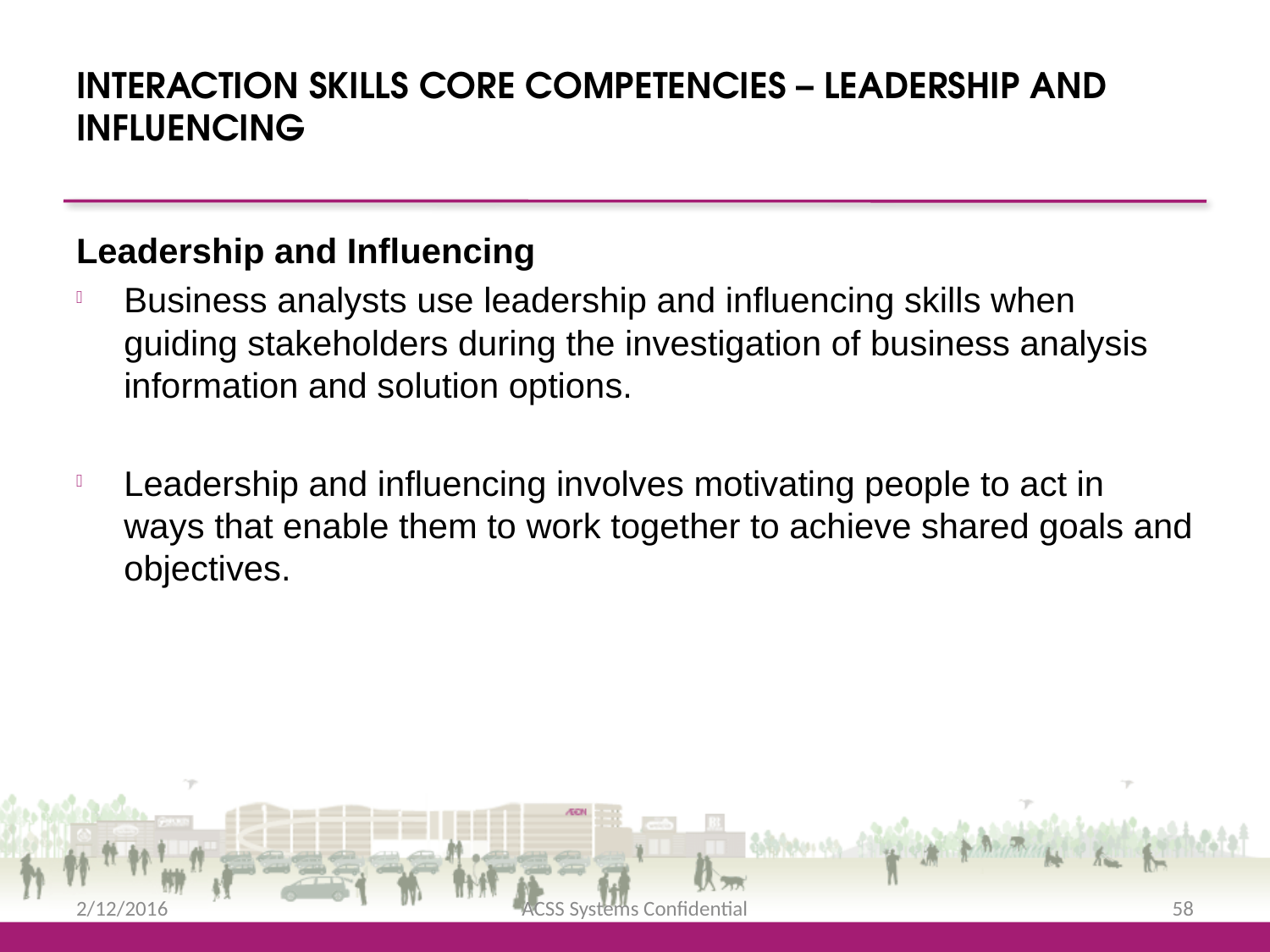

Interaction Skills Core Competencies – Leadership and Influencing
Leadership and Influencing
Business analysts use leadership and influencing skills when guiding stakeholders during the investigation of business analysis information and solution options.

Leadership and influencing involves motivating people to act in ways that enable them to work together to achieve shared goals and objectives.
2/12/2016
ACSS Systems Confidential
58